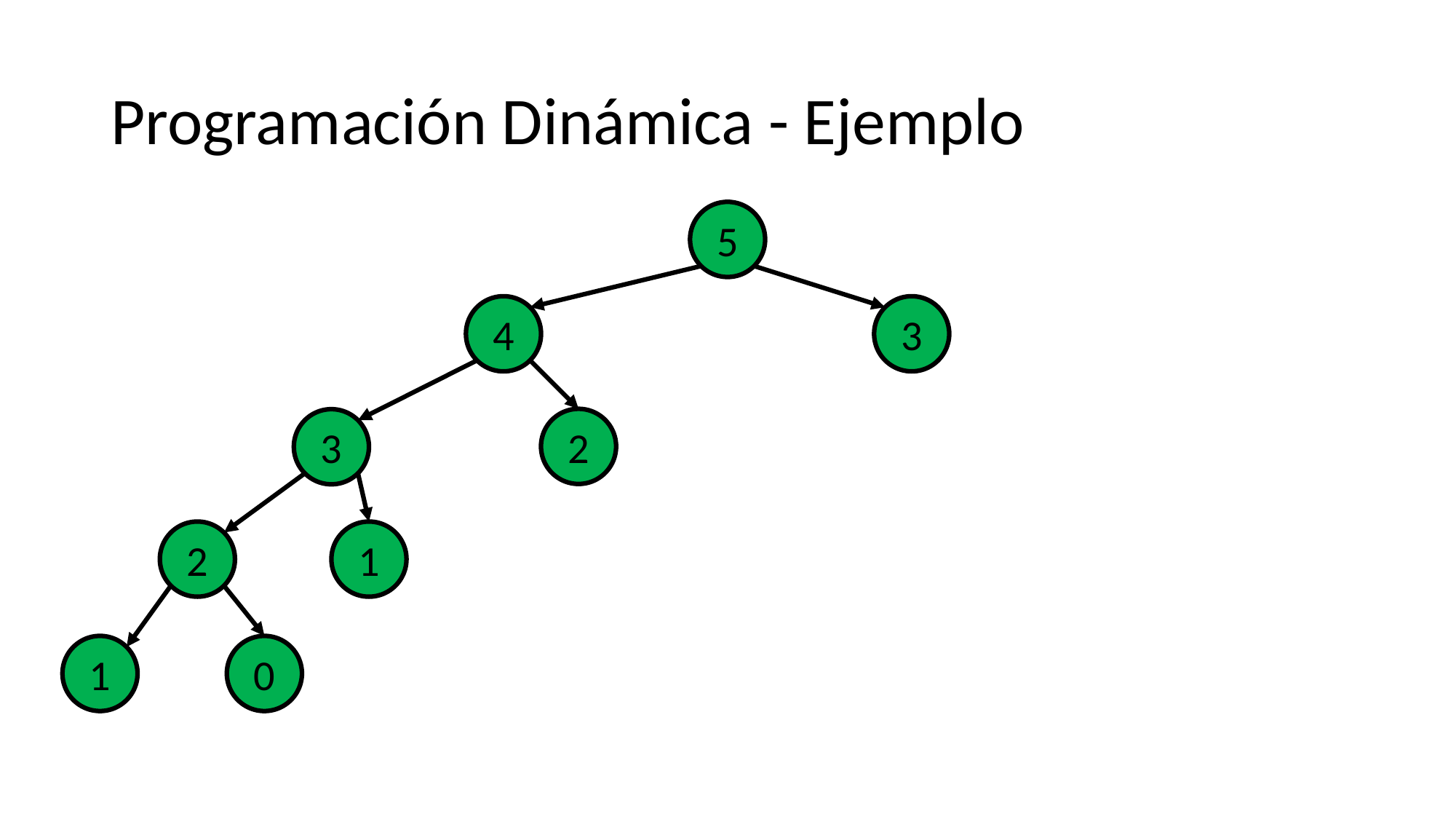

# Programación Dinámica - Ejemplo
5
3
4
2
3
2
1
0
1